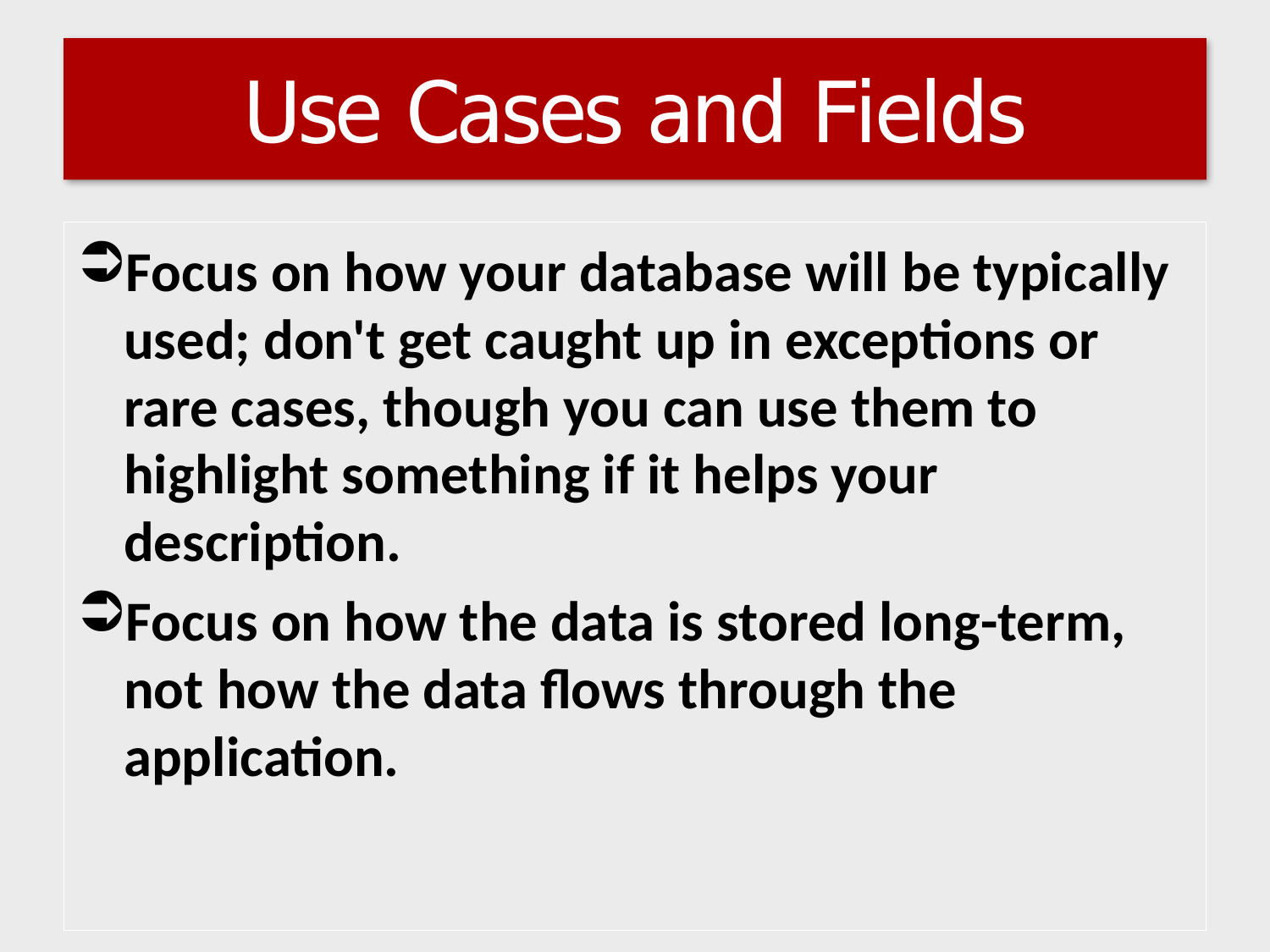

# Use Cases and Fields
Focus on how your database will be typically used; don't get caught up in exceptions or rare cases, though you can use them to highlight something if it helps your description.
Focus on how the data is stored long-term, not how the data flows through the application.